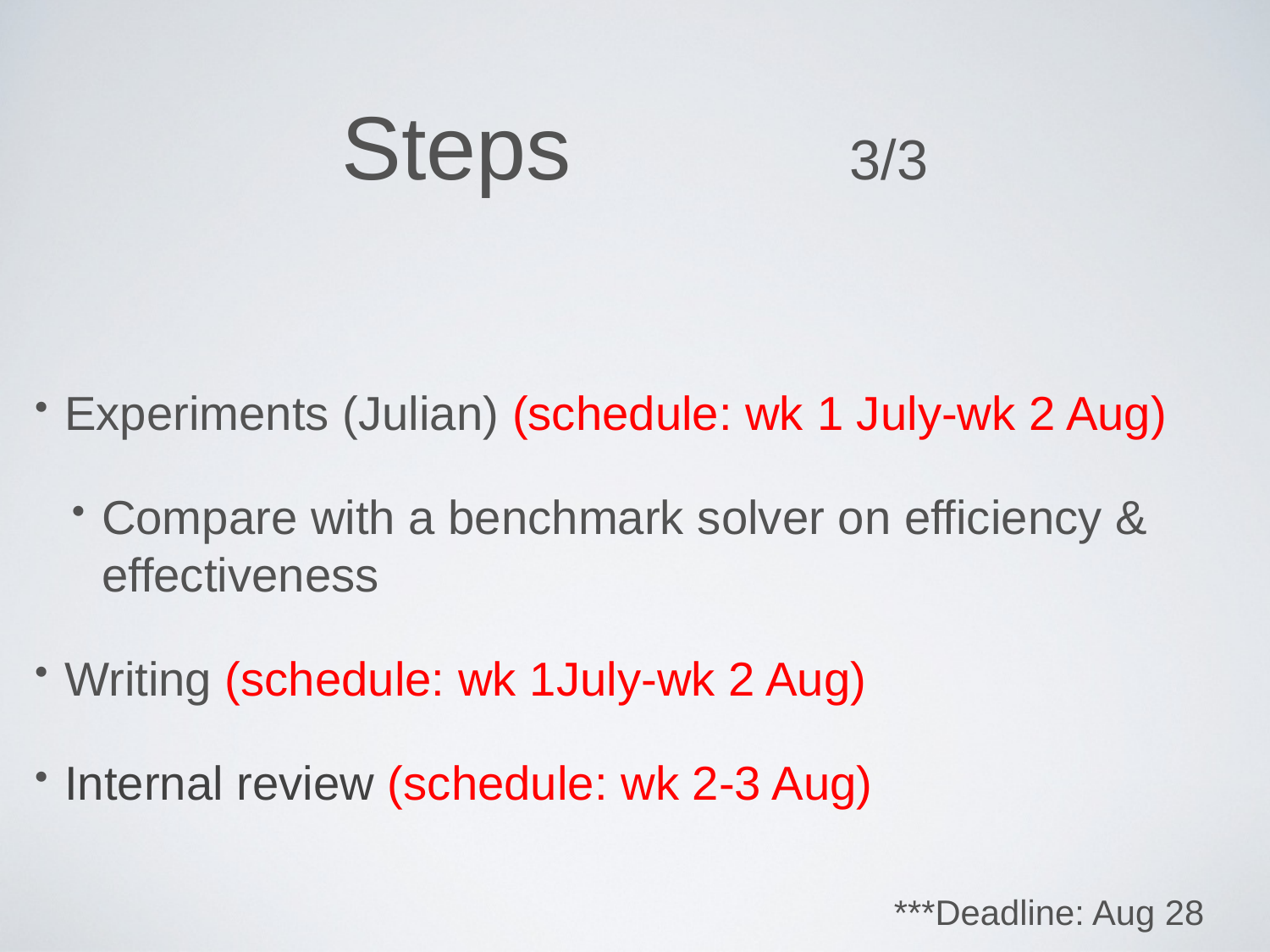

# Steps			3/3
Experiments (Julian) (schedule: wk 1 July-wk 2 Aug)
Compare with a benchmark solver on efficiency & effectiveness
Writing (schedule: wk 1July-wk 2 Aug)
Internal review (schedule: wk 2-3 Aug)
***Deadline: Aug 28